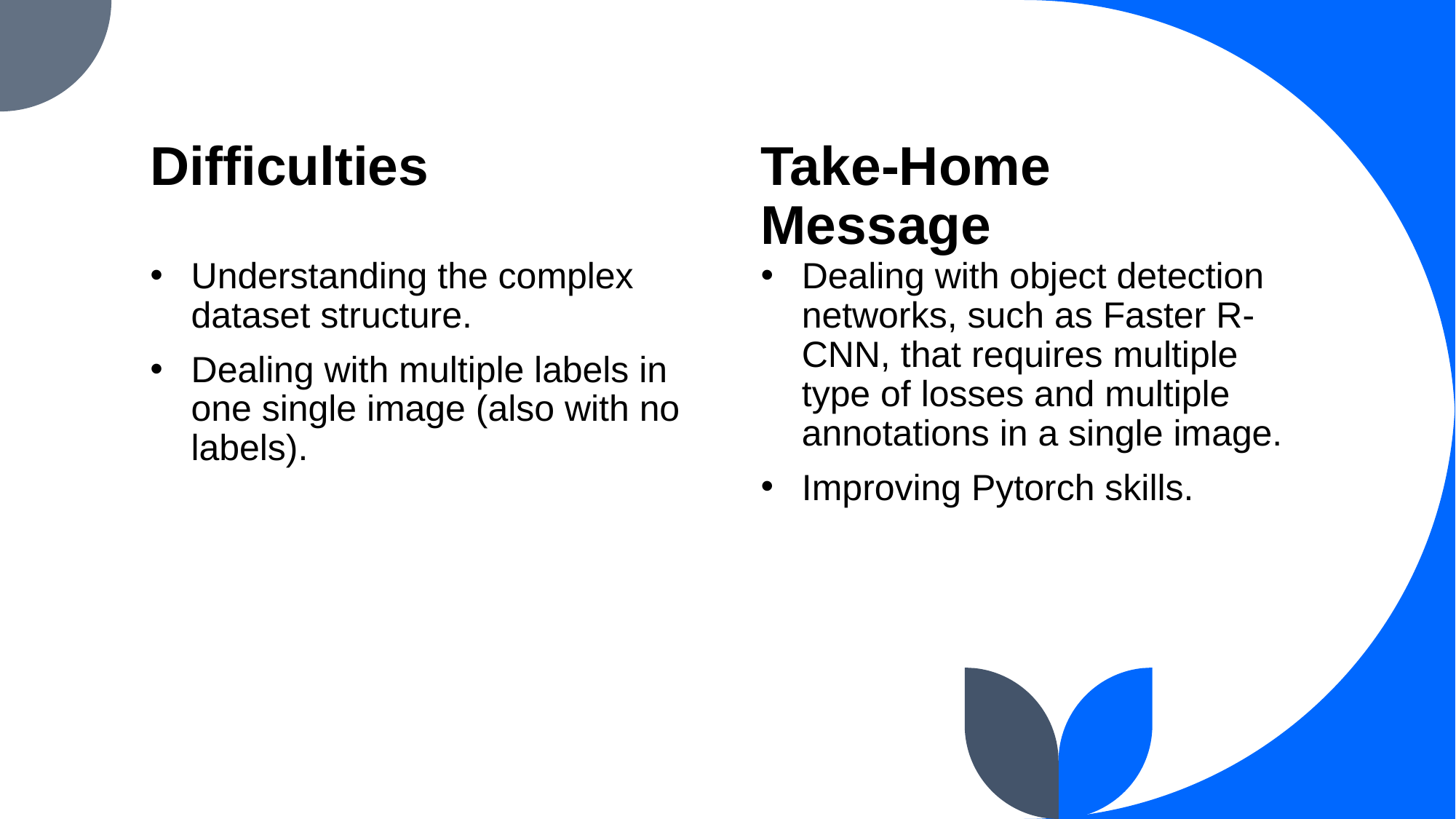

Difficulties
Take-Home Message
Understanding the complex dataset structure.
Dealing with multiple labels in one single image (also with no labels).

Dealing with object detection networks, such as Faster R-CNN, that requires multiple type of losses and multiple annotations in a single image.
Improving Pytorch skills.